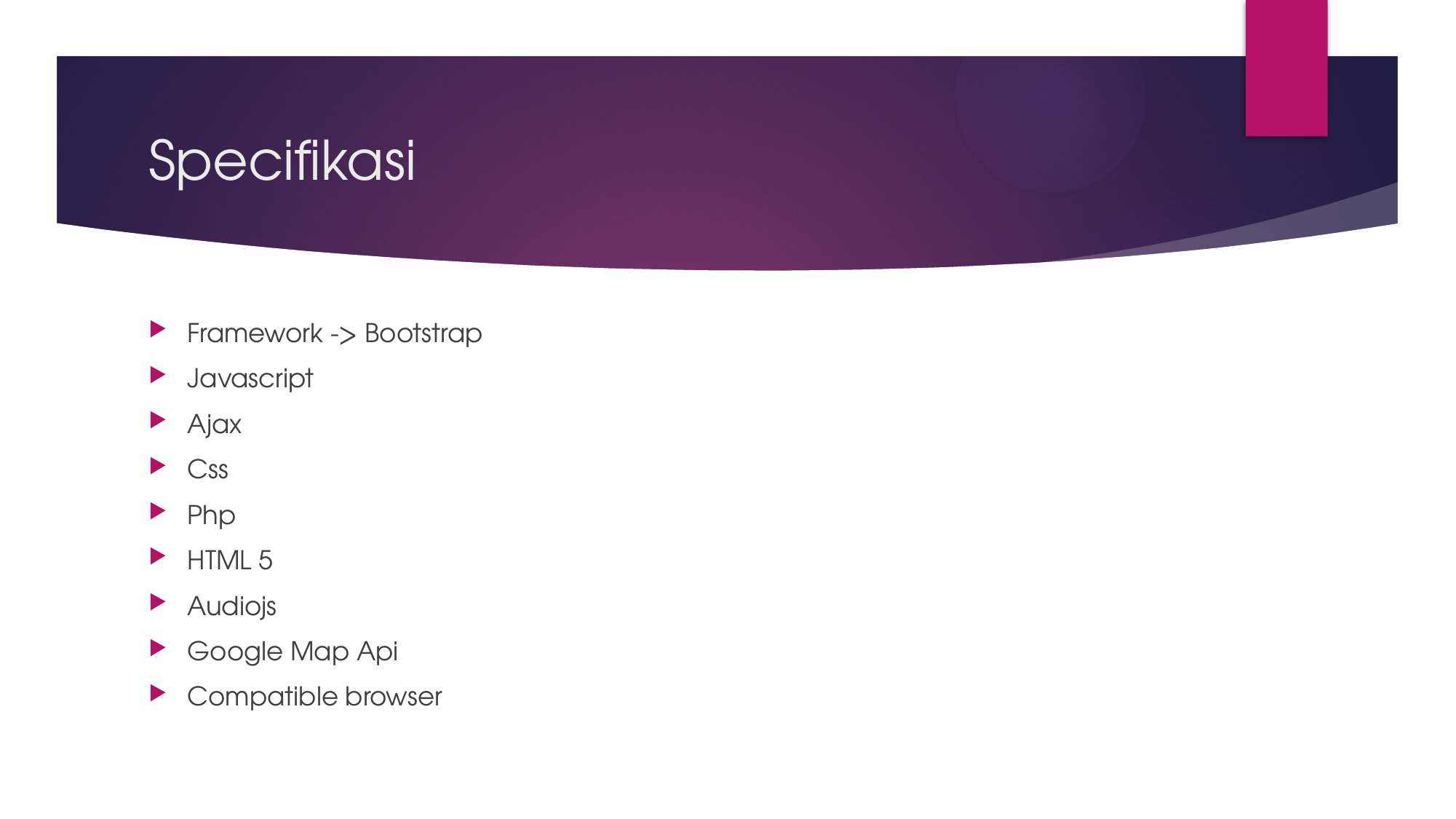

# Specifikasi
Framework -> Bootstrap
Javascript
Ajax
Css
Php
HTML 5
Audiojs
Google Map Api
Compatible browser